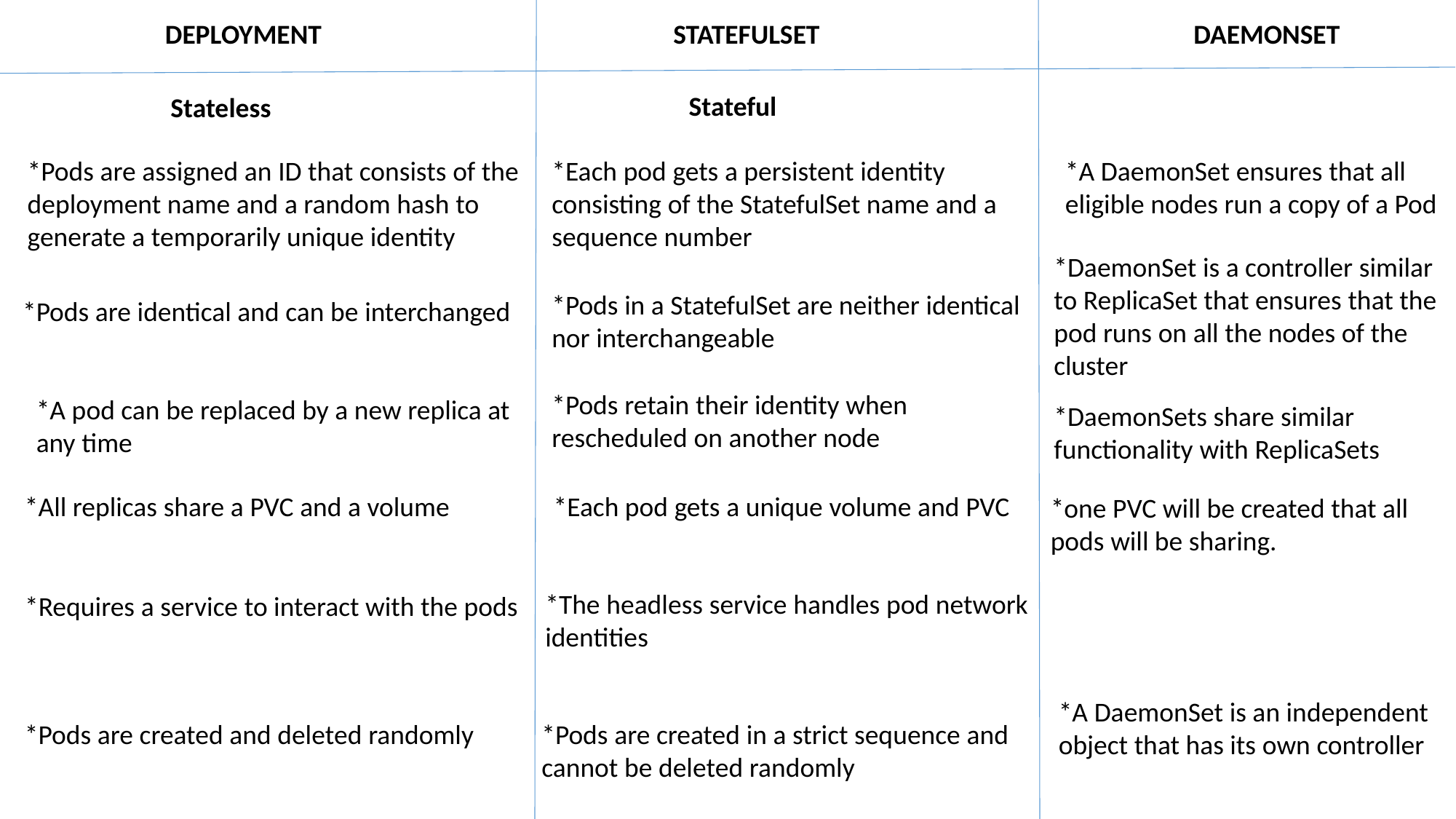

DEPLOYMENT
STATEFULSET
Daemonset
     Stateful
Stateless
*Pods are assigned an ID that consists of the deployment name and a random hash to generate a temporarily unique identity
*Each pod gets a persistent identity consisting of the StatefulSet name and a sequence number
*A DaemonSet ensures that all eligible nodes run a copy of a Pod
*DaemonSet is a controller similar to ReplicaSet that ensures that the pod runs on all the nodes of the cluster
*Pods in a StatefulSet are neither identical nor interchangeable
           *Pods are identical and can be interchanged
*Pods retain their identity when rescheduled on another node
*A pod can be replaced by a new replica at any time
*DaemonSets share similar functionality with ReplicaSets
*All replicas share a PVC and a volume
*Each pod gets a unique volume and PVC
*one PVC will be created that all pods will be sharing.

*The headless service handles pod network identities
*Requires a service to interact with the pods
*A DaemonSet is an independent object that has its own controller
*Pods are created and deleted randomly
*Pods are created in a strict sequence and cannot be deleted randomly